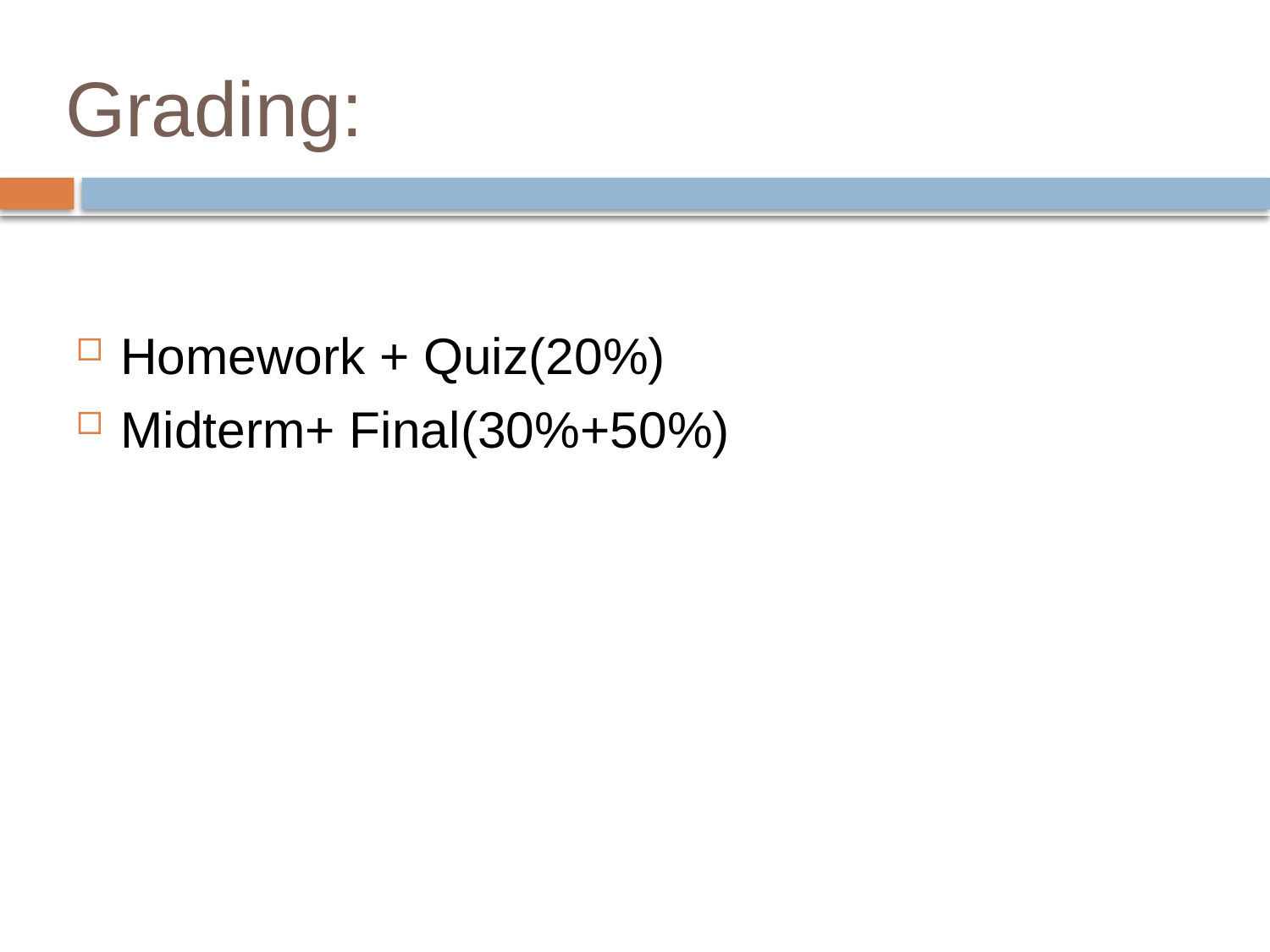

# Grading:

Homework + Quiz(20%)
Midterm+ Final(30%+50%)